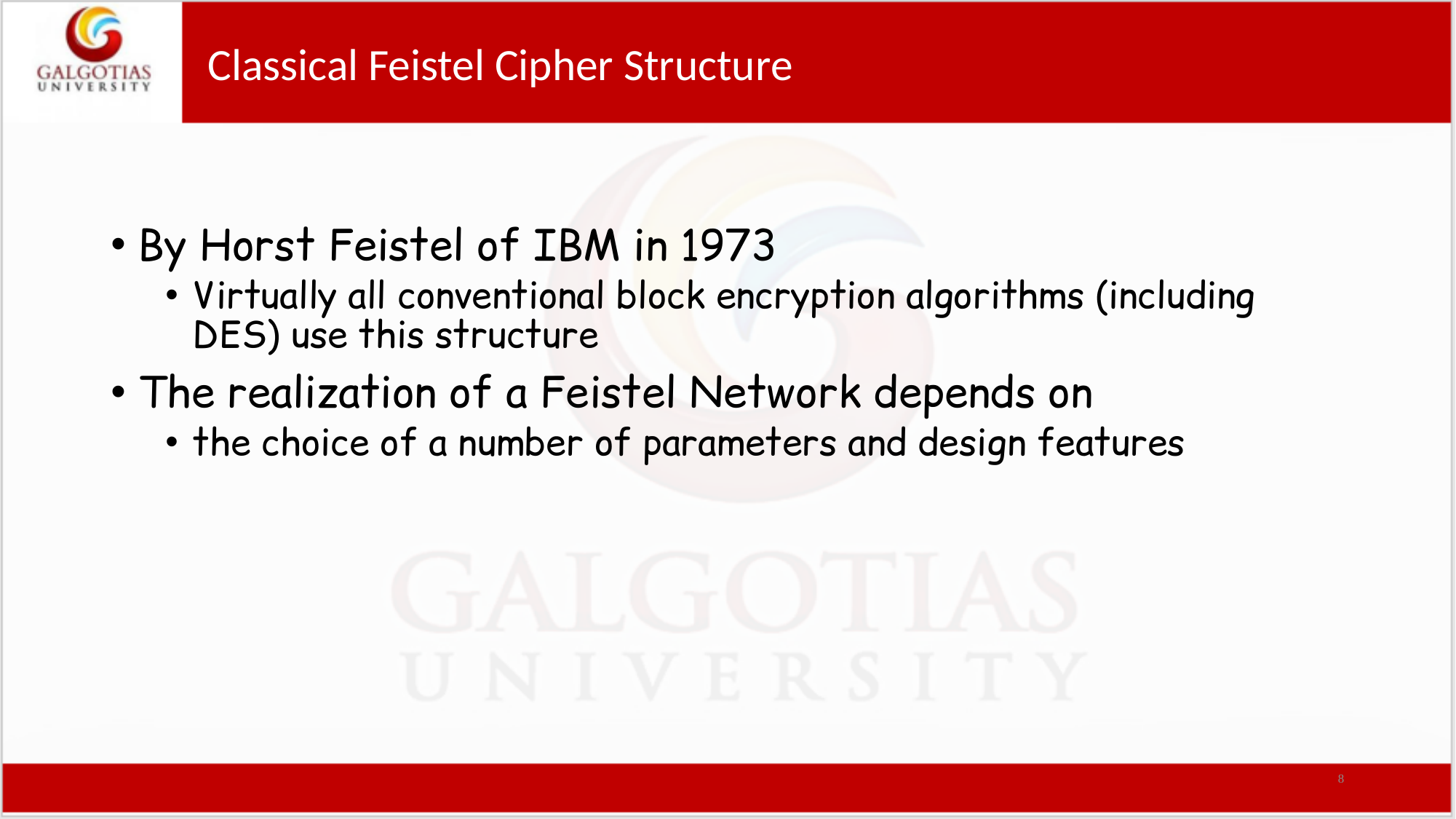

# Classical Feistel Cipher Structure
By Horst Feistel of IBM in 1973
Virtually all conventional block encryption algorithms (including DES) use this structure
The realization of a Feistel Network depends on
the choice of a number of parameters and design features

8